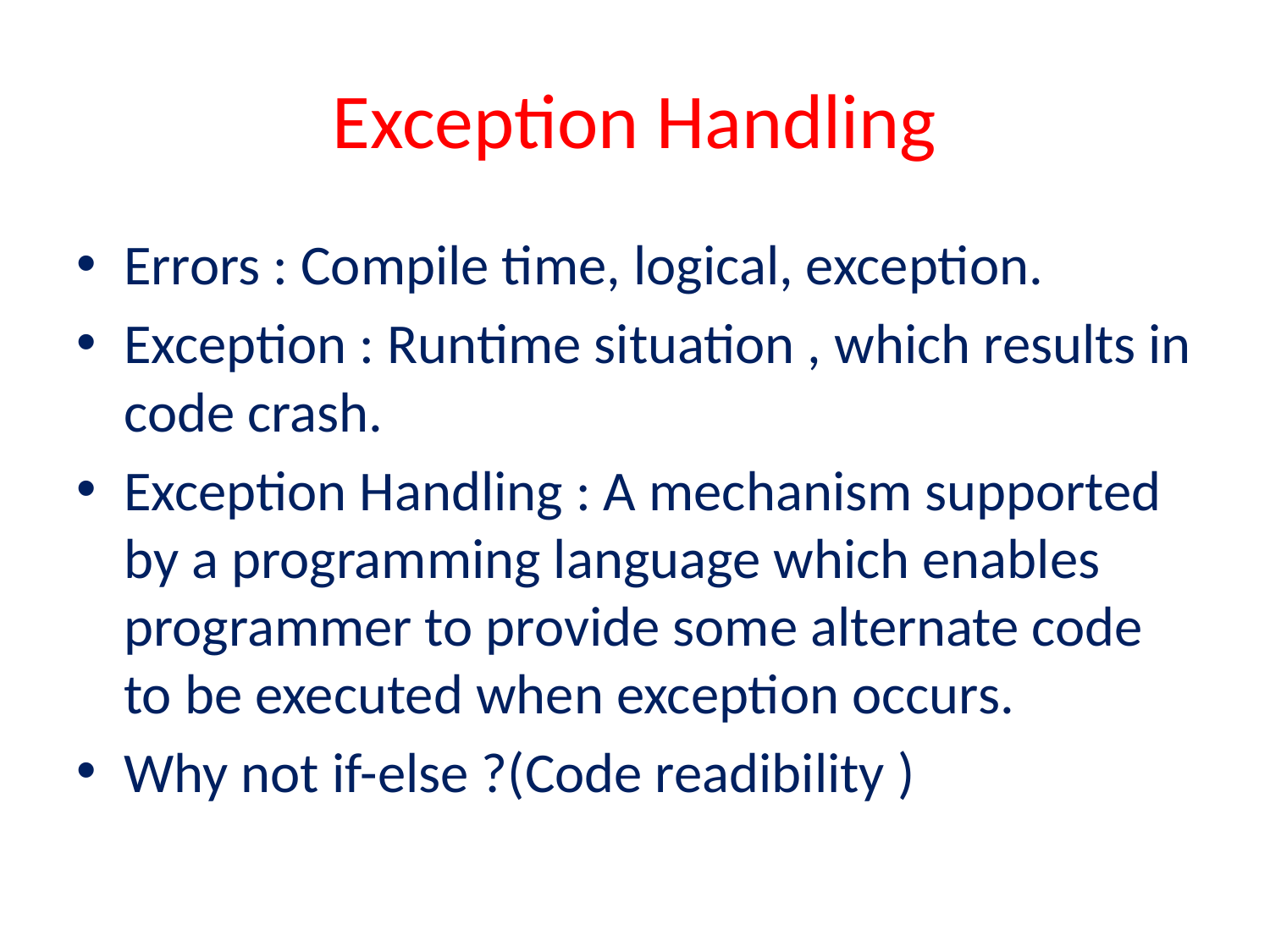

# Exception Handling
Errors : Compile time, logical, exception.
Exception : Runtime situation , which results in code crash.
Exception Handling : A mechanism supported by a programming language which enables programmer to provide some alternate code to be executed when exception occurs.
Why not if-else ?(Code readibility )